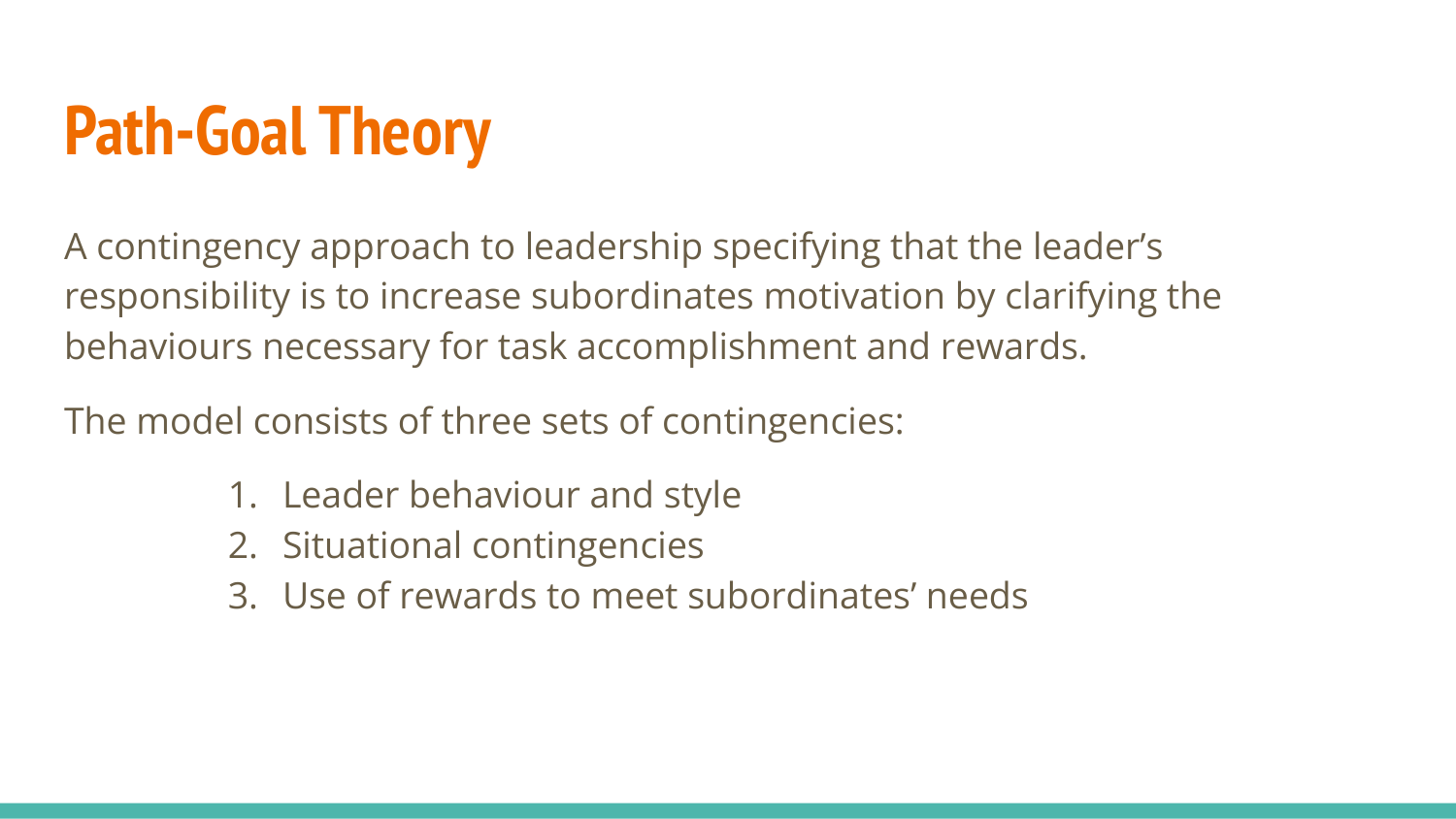

# Path-Goal Theory
A contingency approach to leadership specifying that the leader’s responsibility is to increase subordinates motivation by clarifying the behaviours necessary for task accomplishment and rewards.
The model consists of three sets of contingencies:
Leader behaviour and style
Situational contingencies
Use of rewards to meet subordinates’ needs